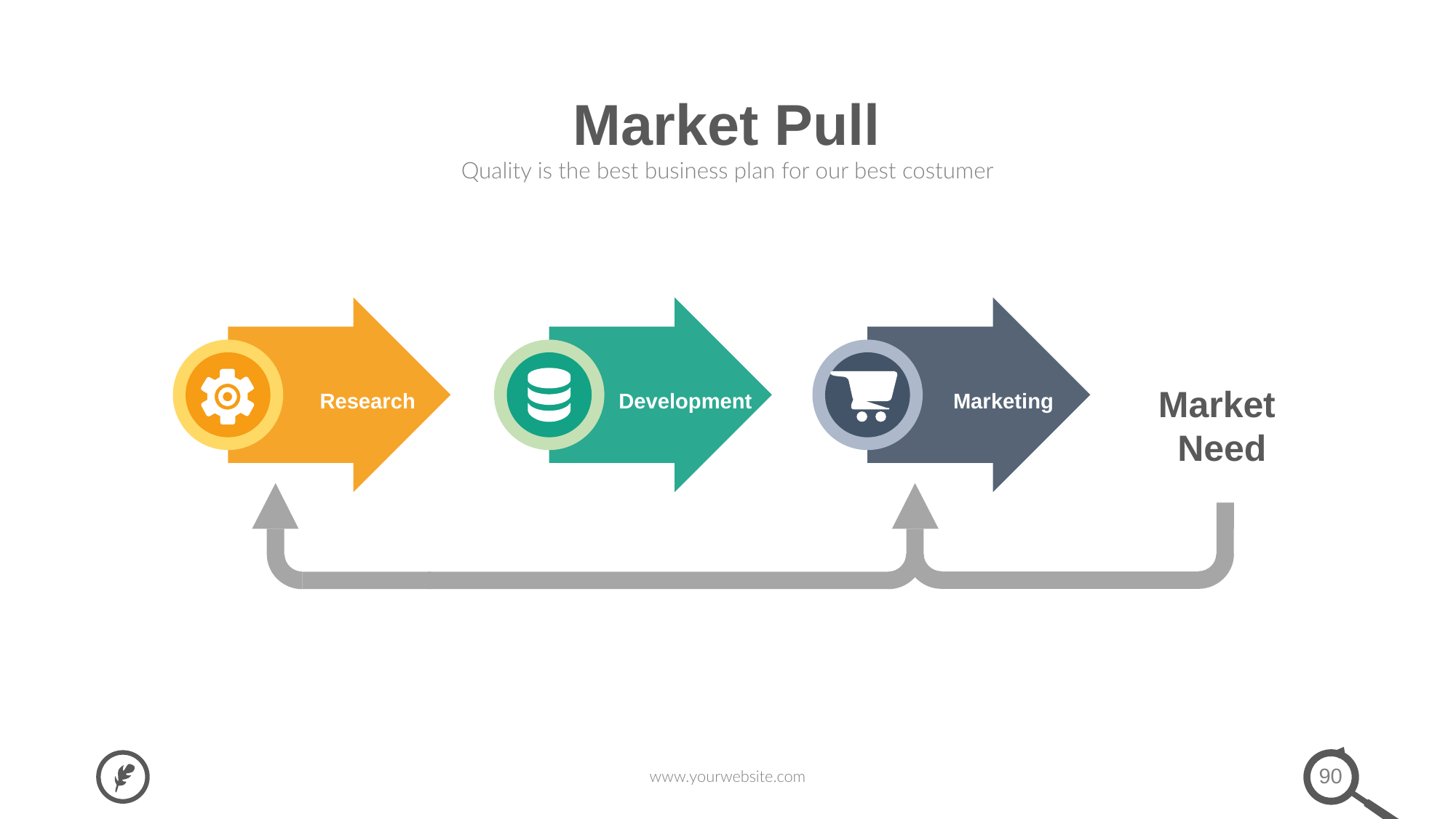

Market Pull
Quality is the best business plan for our best costumer

Research
Development
Marketing
Market
Need

90

www.yourwebsite.com